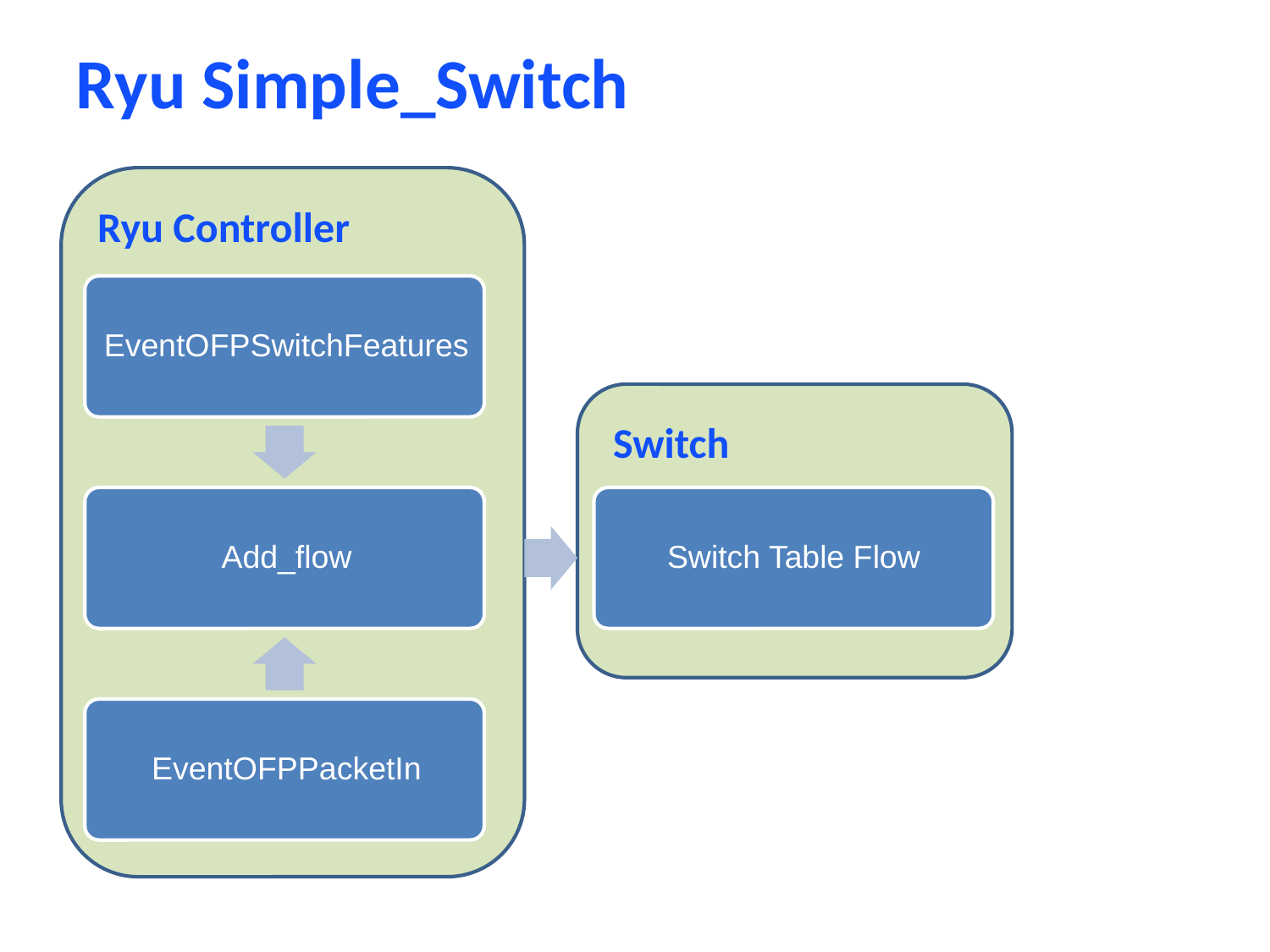

Ryu Simple_Switch

Ryu Controller
EventOFPSwitchFeatures

Add_flow

EventOFPPacketIn

Switch

Switch Table Flow